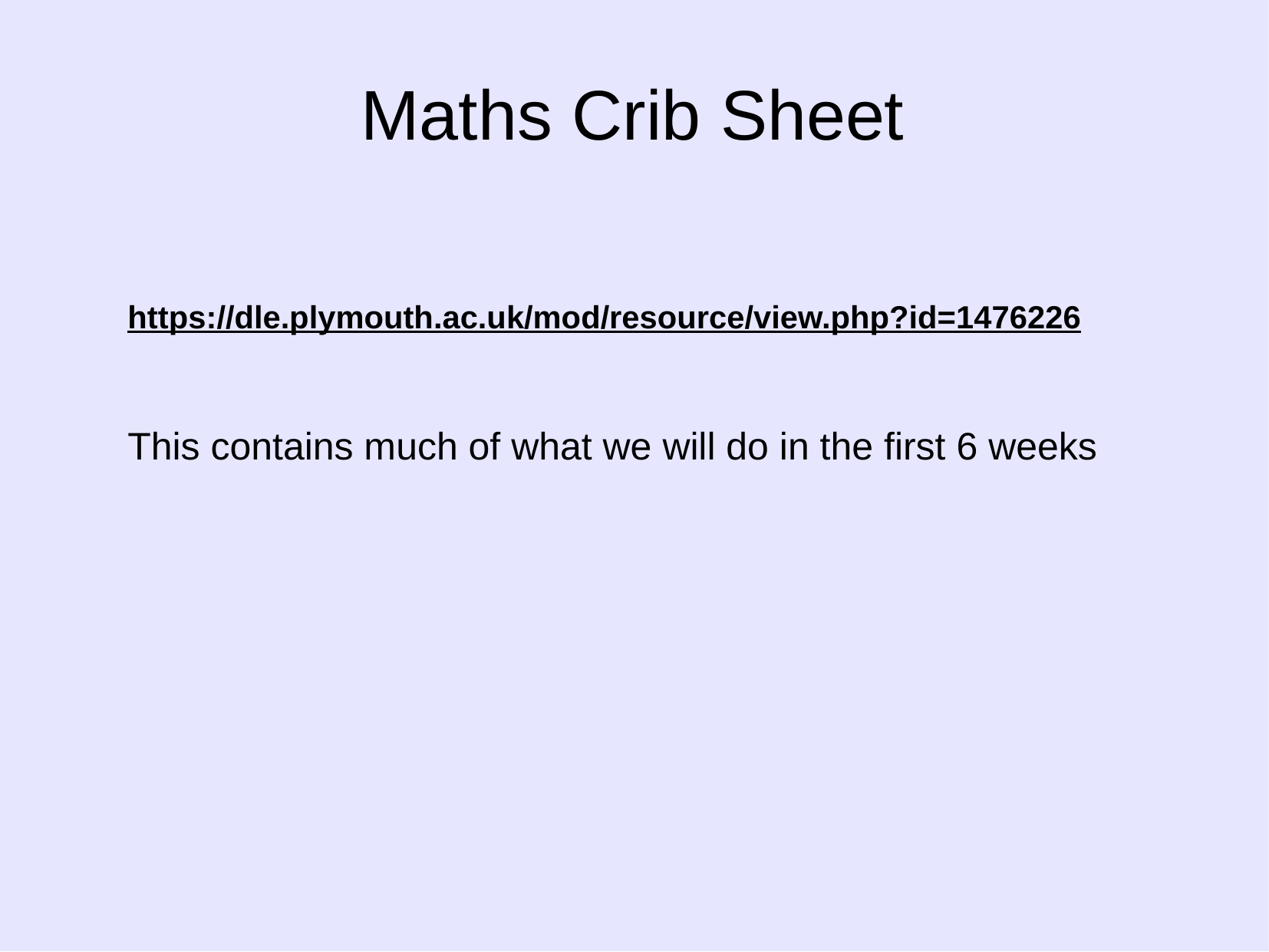

# Maths Crib Sheet

      https://dle.plymouth.ac.uk/mod/resource/view.php?id=1476226

      This contains much of what we will do in the first 6 weeks